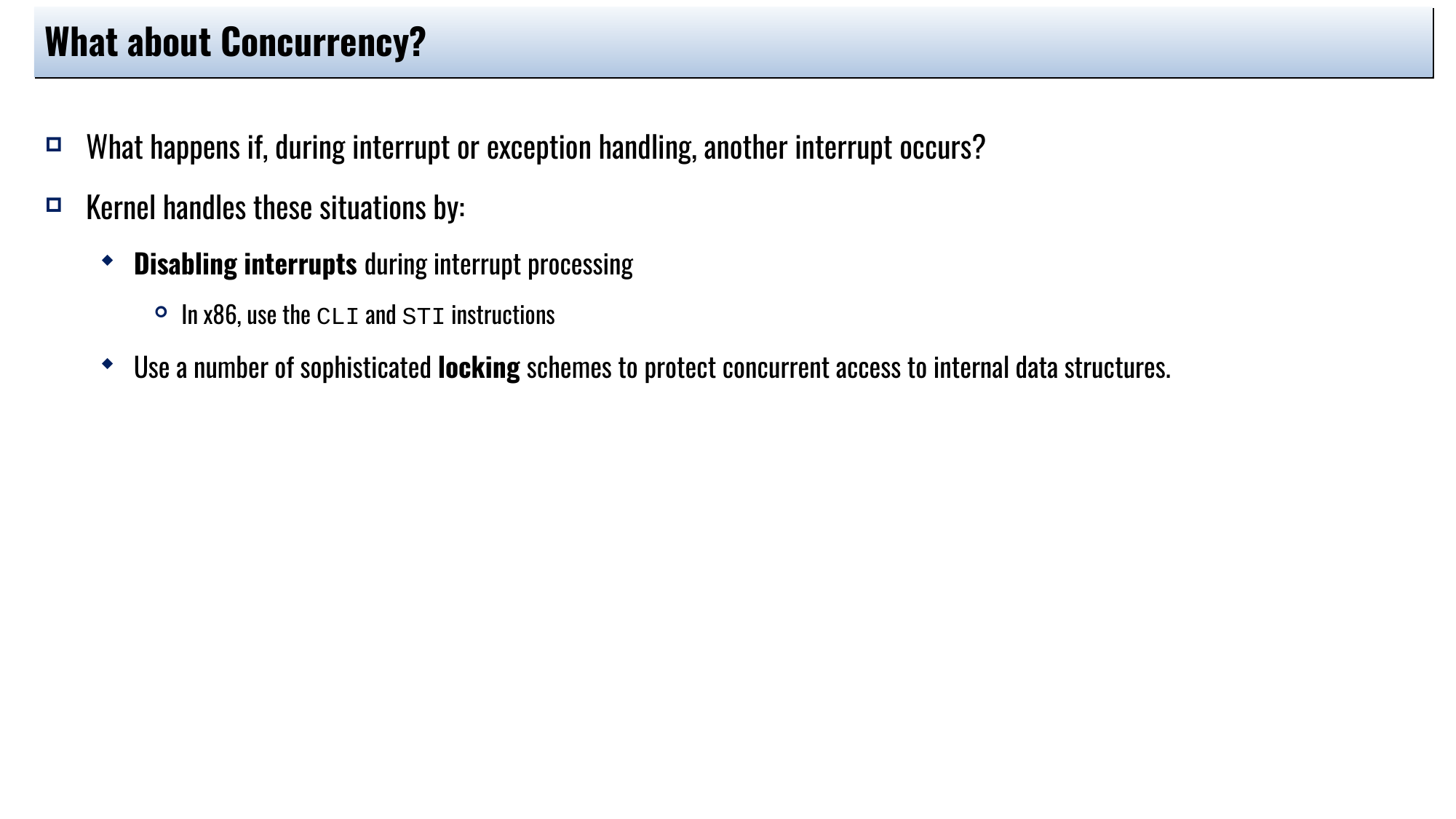

# What about Concurrency?
What happens if, during interrupt or exception handling, another interrupt occurs?
Kernel handles these situations by:
Disabling interrupts during interrupt processing
In x86, use the CLI and STI instructions
Use a number of sophisticated locking schemes to protect concurrent access to internal data structures.